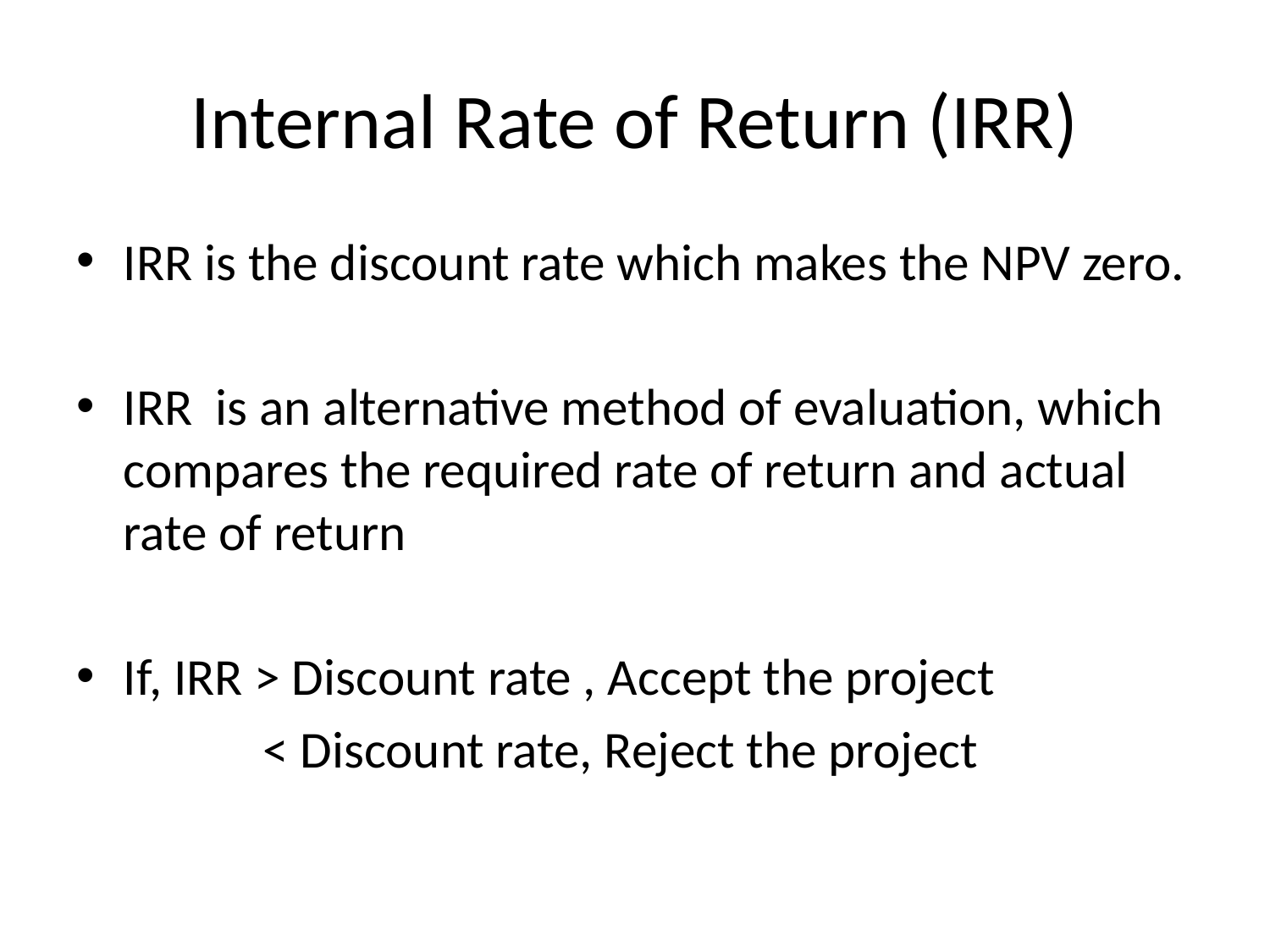

# Internal Rate of Return (IRR)
IRR is the discount rate which makes the NPV zero.

IRR  is an alternative method of evaluation, which compares the required rate of return and actual rate of return

If, IRR > Discount rate , Accept the project
         	      < Discount rate, Reject the project